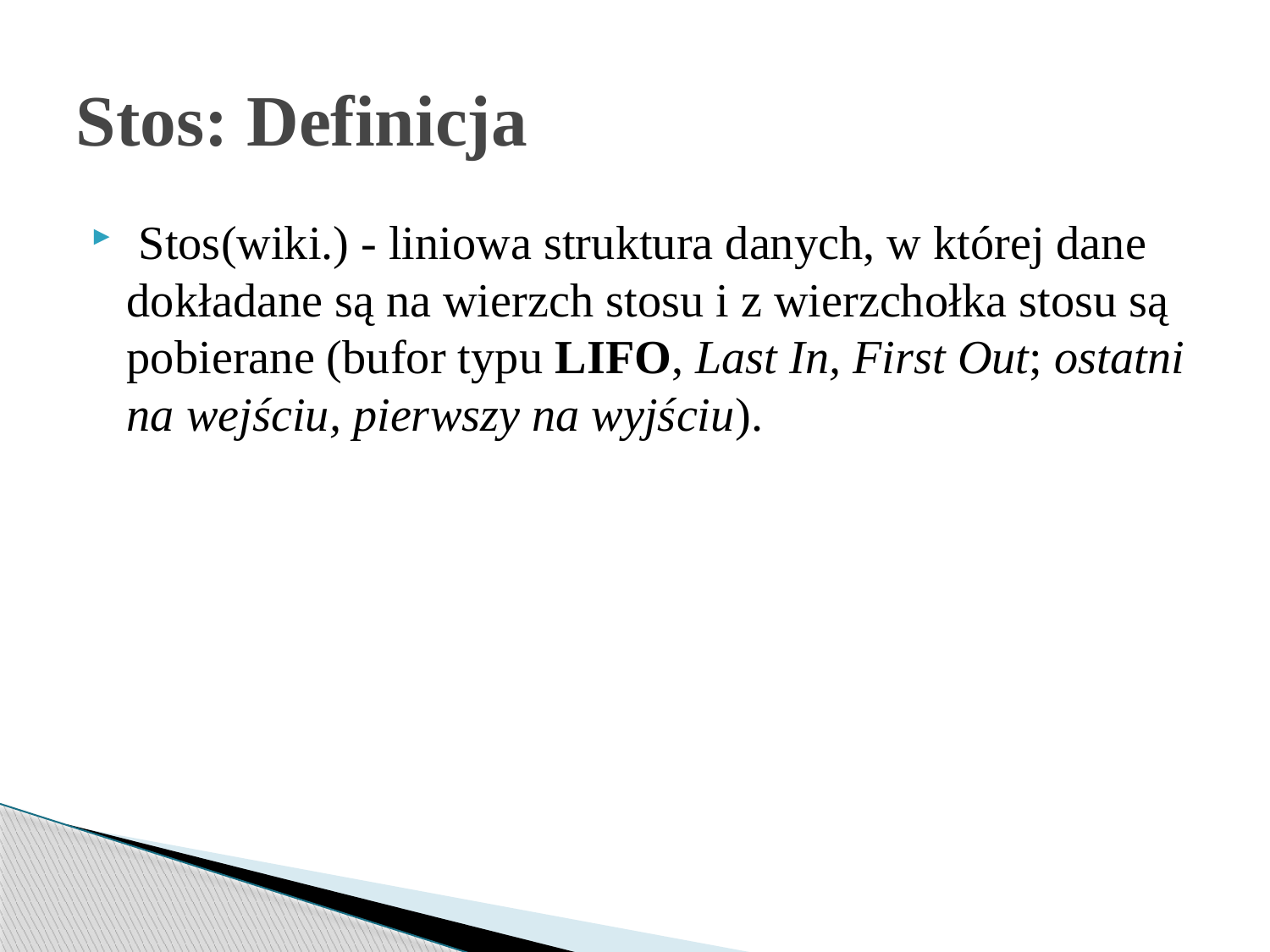

# Stos: Definicja
 Stos(wiki.) - liniowa struktura danych, w której dane dokładane są na wierzch stosu i z wierzchołka stosu są pobierane (bufor typu LIFO, Last In, First Out; ostatni na wejściu, pierwszy na wyjściu).